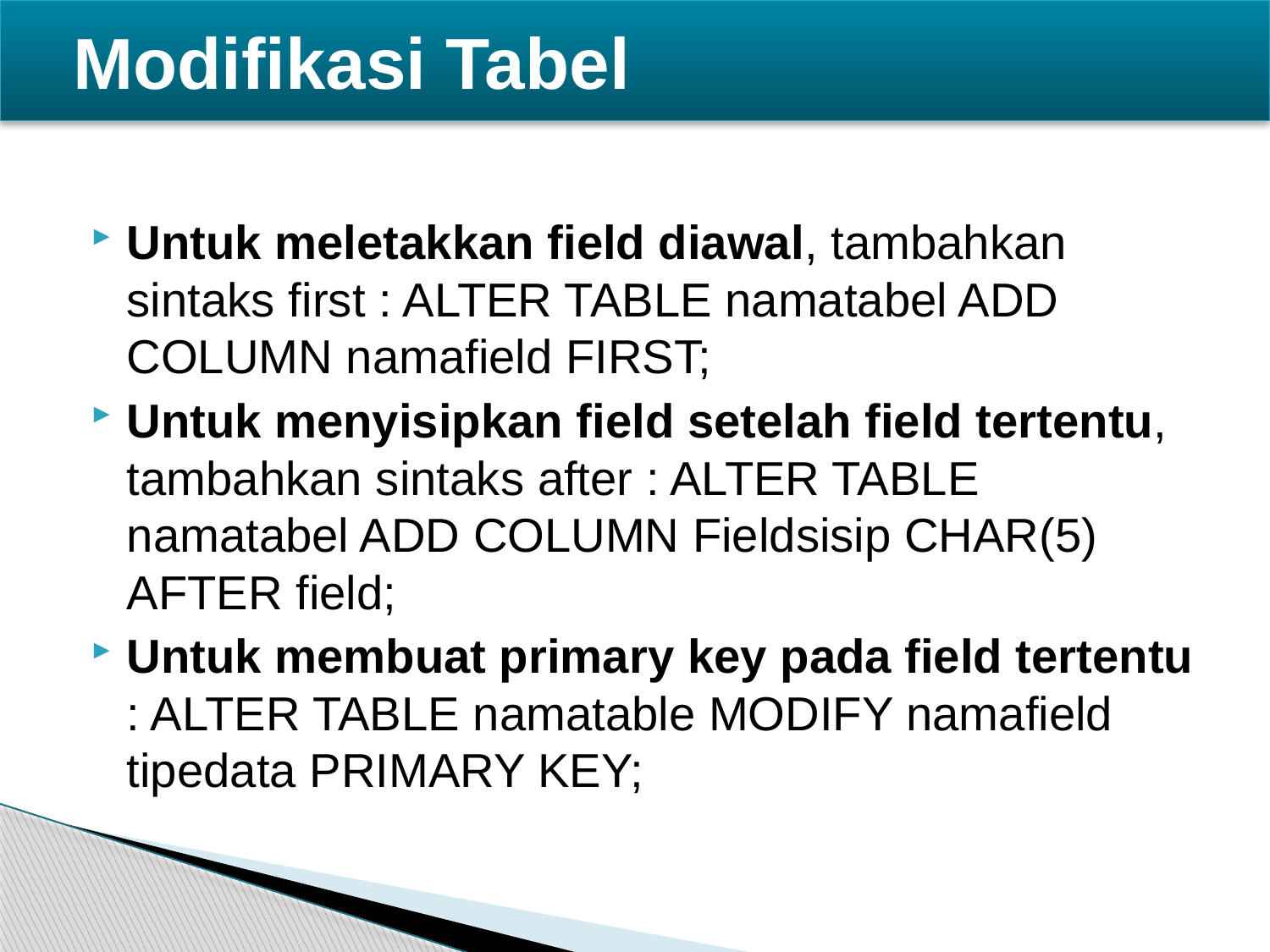

# Modifikasi Tabel
Untuk meletakkan field diawal, tambahkan sintaks first : ALTER TABLE namatabel ADD COLUMN namafield FIRST;
Untuk menyisipkan field setelah field tertentu, tambahkan sintaks after : ALTER TABLE namatabel ADD COLUMN Fieldsisip CHAR(5) AFTER field;
Untuk membuat primary key pada field tertentu : ALTER TABLE namatable MODIFY namafield tipedata PRIMARY KEY;